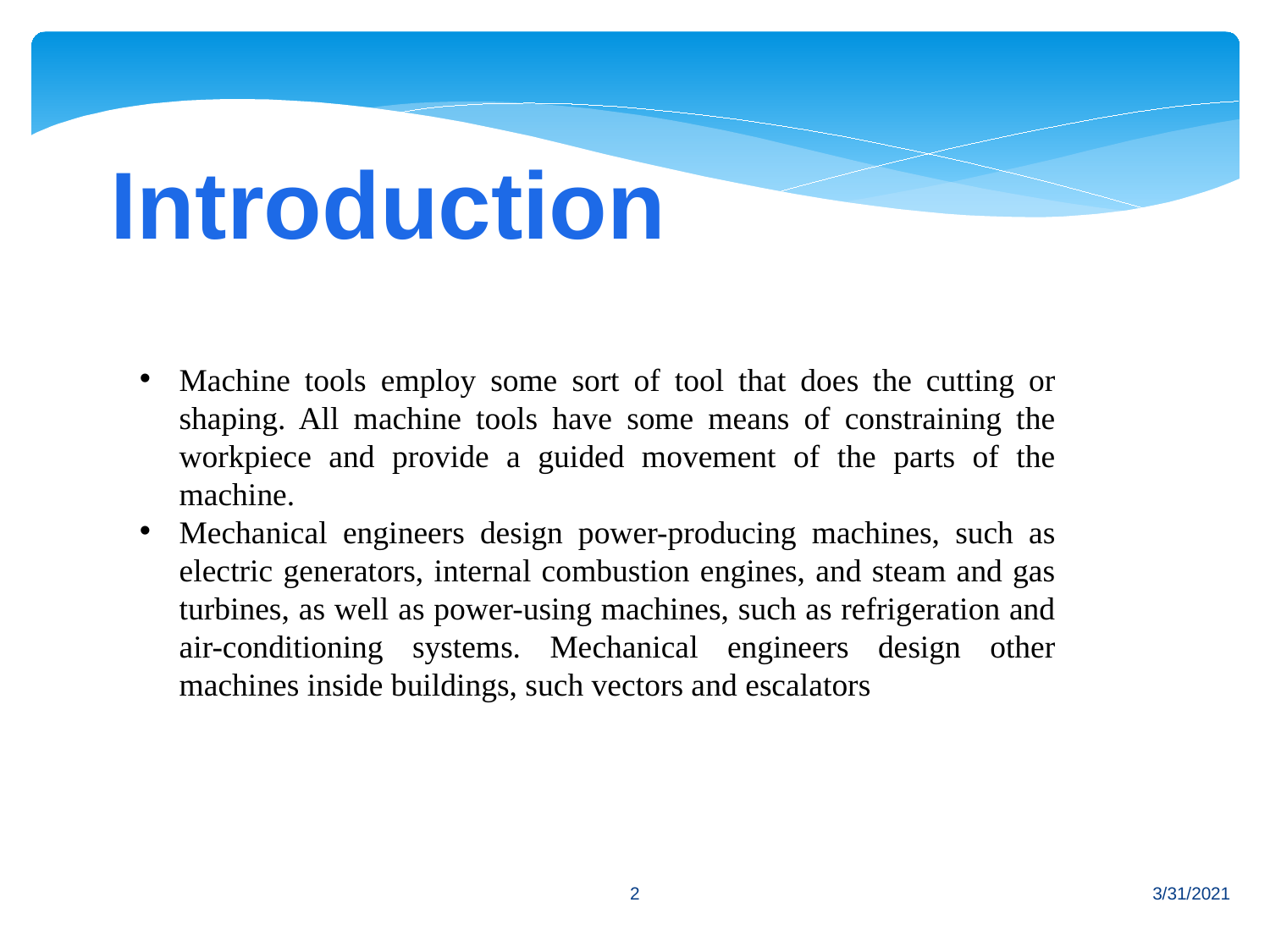

Introduction

Machine tools employ some sort of tool that does the cutting or shaping. All machine tools have some means of constraining the workpiece and provide a guided movement of the parts of the machine.
Mechanical engineers design power-producing machines, such as electric generators, internal combustion engines, and steam and gas turbines, as well as power-using machines, such as refrigeration and air-conditioning systems. Mechanical engineers design other machines inside buildings, such vectors and escalators

2
3/31/2021